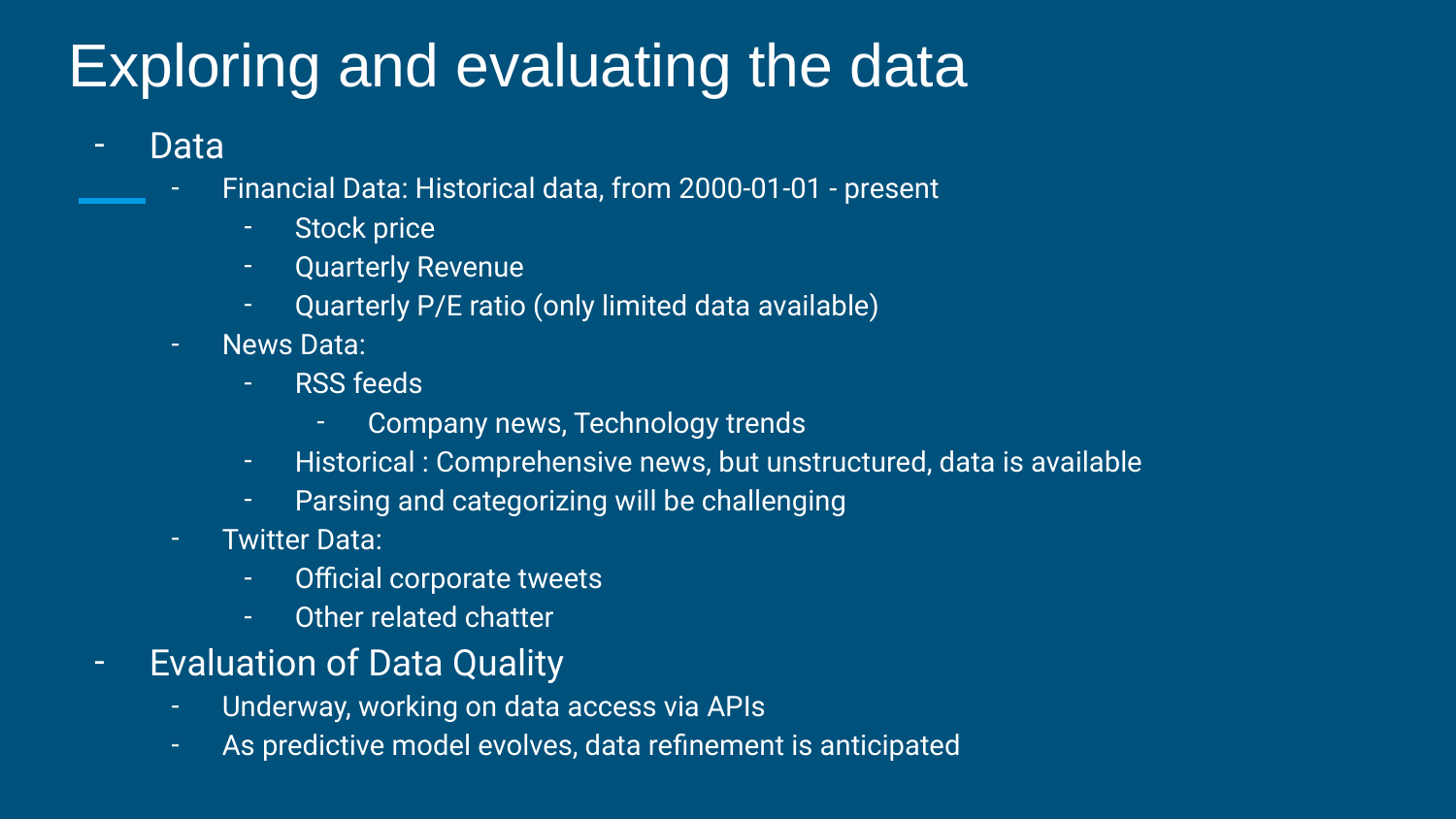

# Exploring and evaluating the data
Data
Financial Data: Historical data, from 2000-01-01 - present
Stock price
Quarterly Revenue
Quarterly P/E ratio (only limited data available)
News Data:
RSS feeds
Company news, Technology trends
Historical : Comprehensive news, but unstructured, data is available
Parsing and categorizing will be challenging
Twitter Data:
Official corporate tweets
Other related chatter
Evaluation of Data Quality
Underway, working on data access via APIs
As predictive model evolves, data refinement is anticipated